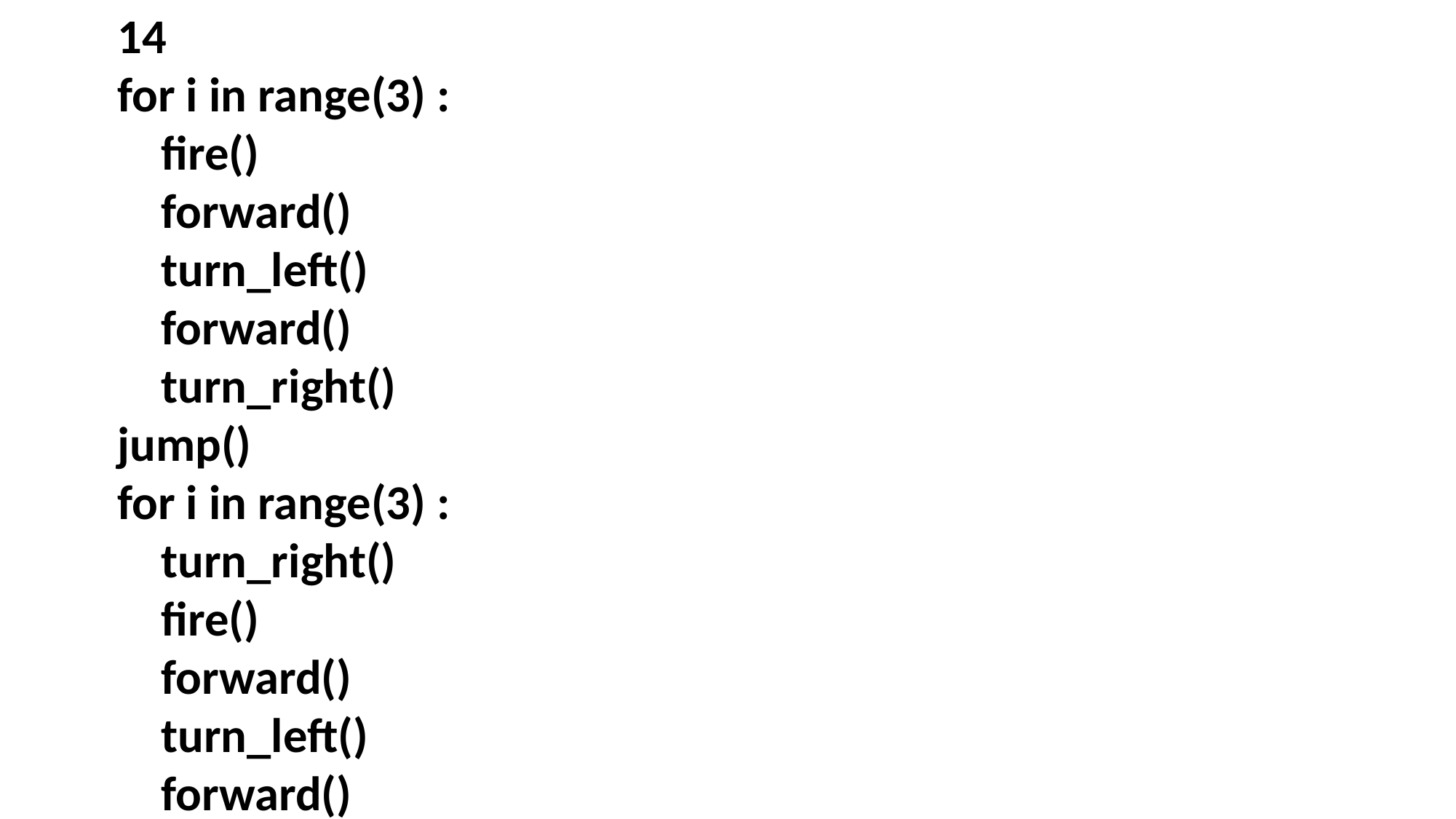

14
for i in range(3) :
    fire()
    forward()
    turn_left()
    forward()
    turn_right()
jump()
for i in range(3) :
    turn_right()
    fire()
    forward()
    turn_left()
    forward()